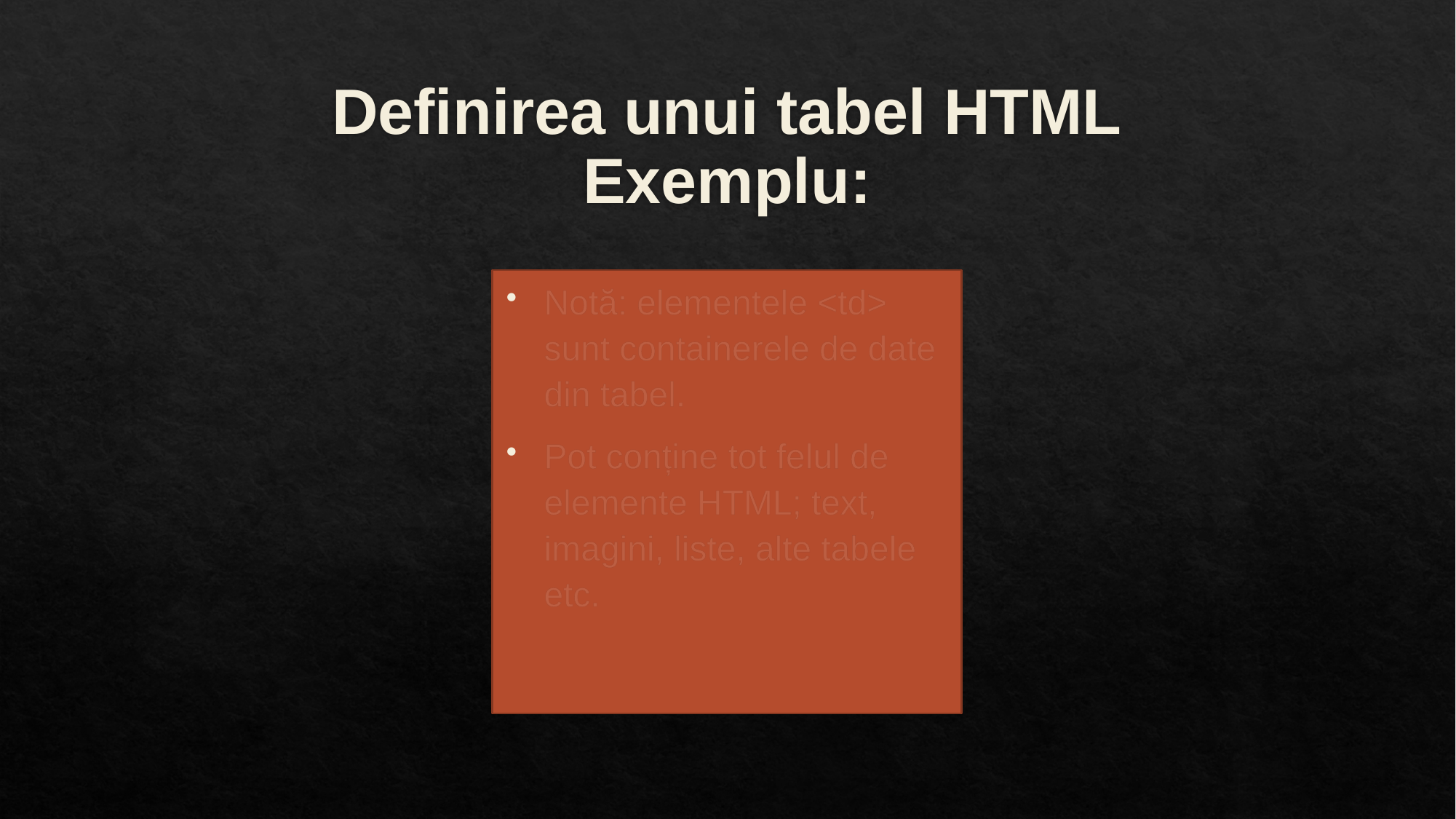

# Definirea unui tabel HTML Exemplu:
Notă: elementele <td> sunt containerele de date din tabel.
Pot conține tot felul de elemente HTML; text, imagini, liste, alte tabele etc.